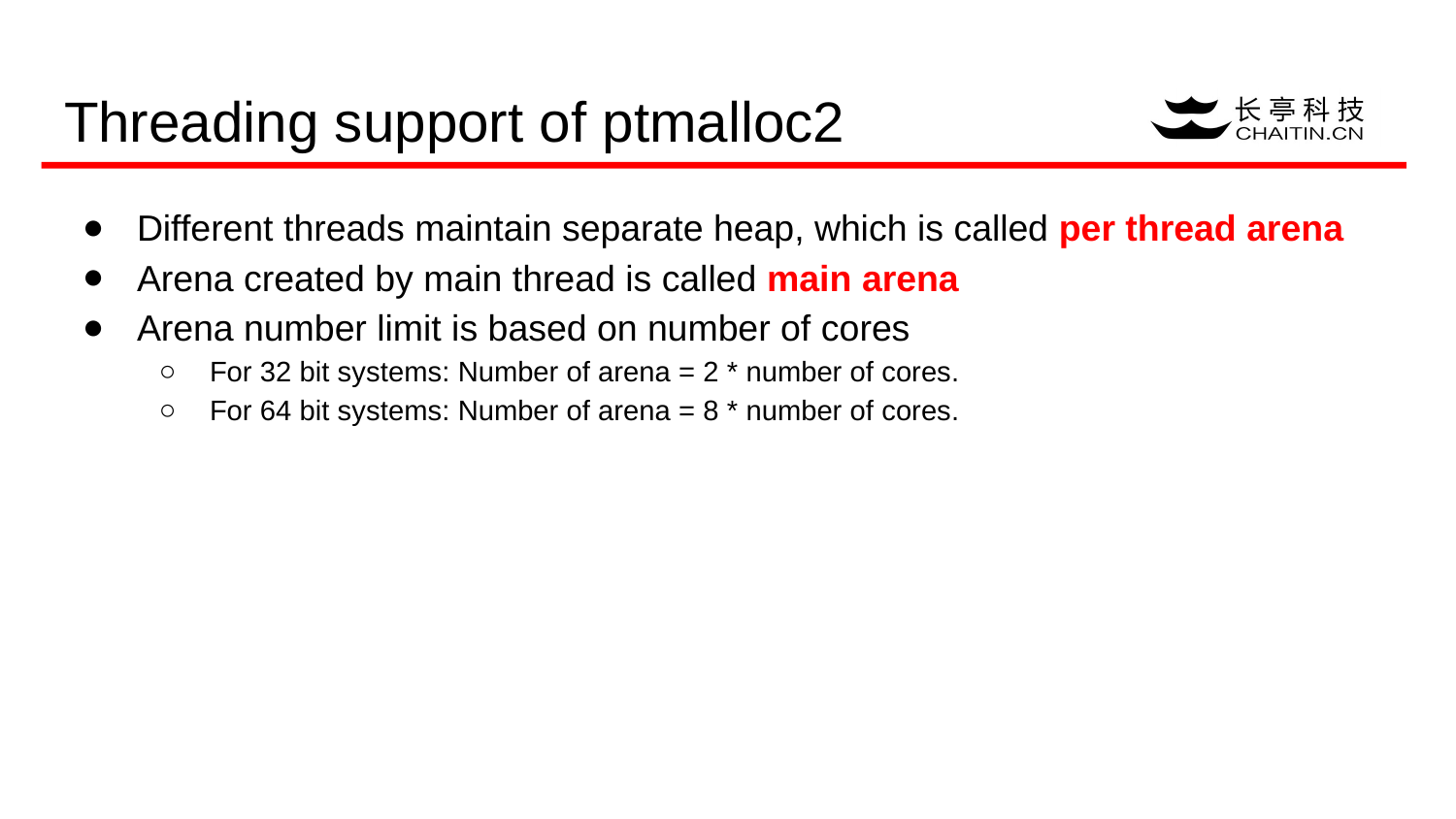

# Threading support of ptmalloc2
Different threads maintain separate heap, which is called per thread arena
Arena created by main thread is called main arena
Arena number limit is based on number of cores
For 32 bit systems: Number of arena = 2 * number of cores.
For 64 bit systems: Number of arena = 8 * number of cores.